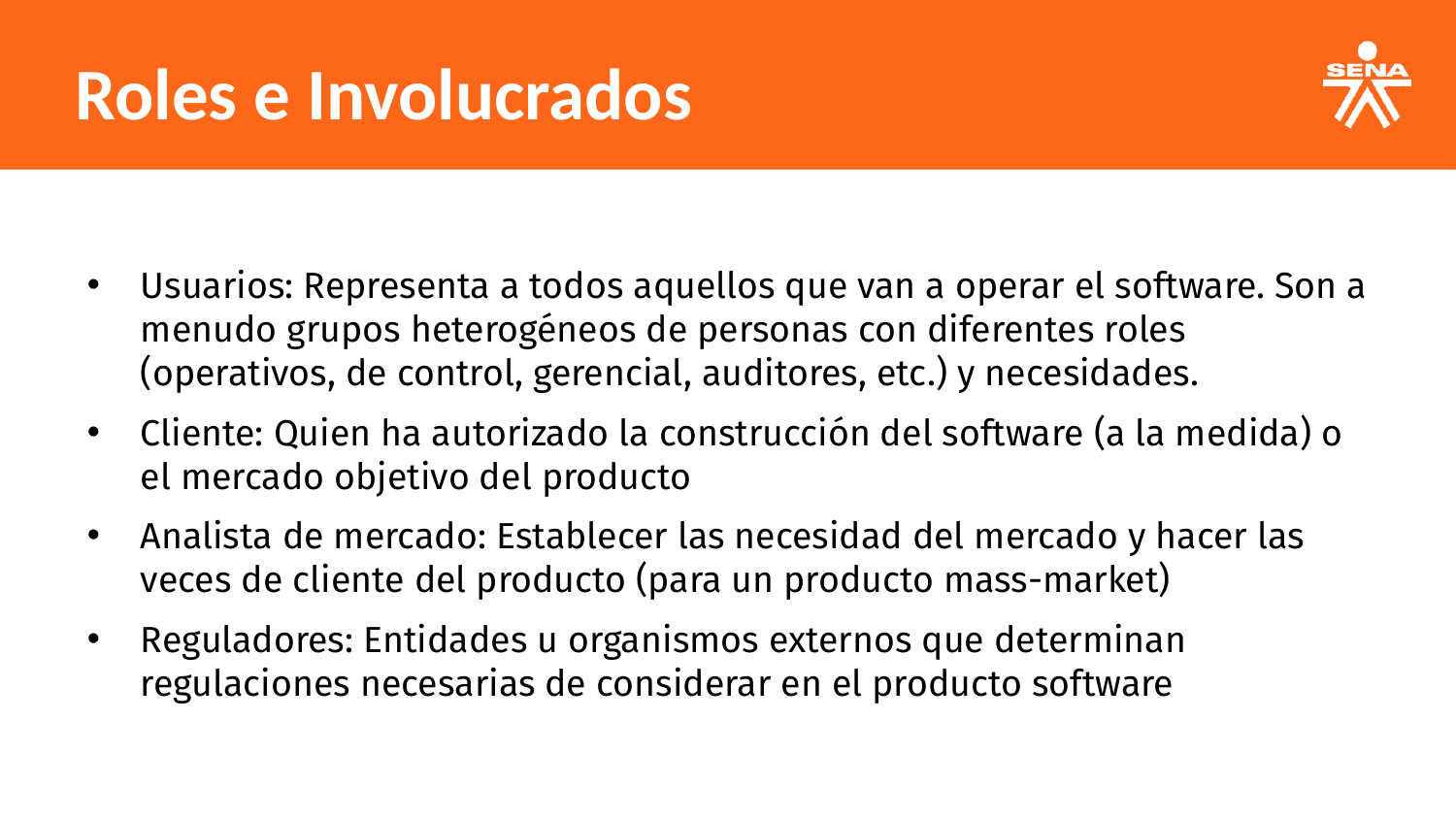

Roles e Involucrados
Usuarios: Representa a todos aquellos que van a operar el software. Son a menudo grupos heterogéneos de personas con diferentes roles (operativos, de control, gerencial, auditores, etc.) y necesidades.
Cliente: Quien ha autorizado la construcción del software (a la medida) o el mercado objetivo del producto
Analista de mercado: Establecer las necesidad del mercado y hacer las veces de cliente del producto (para un producto mass-market)
Reguladores: Entidades u organismos externos que determinan regulaciones necesarias de considerar en el producto software